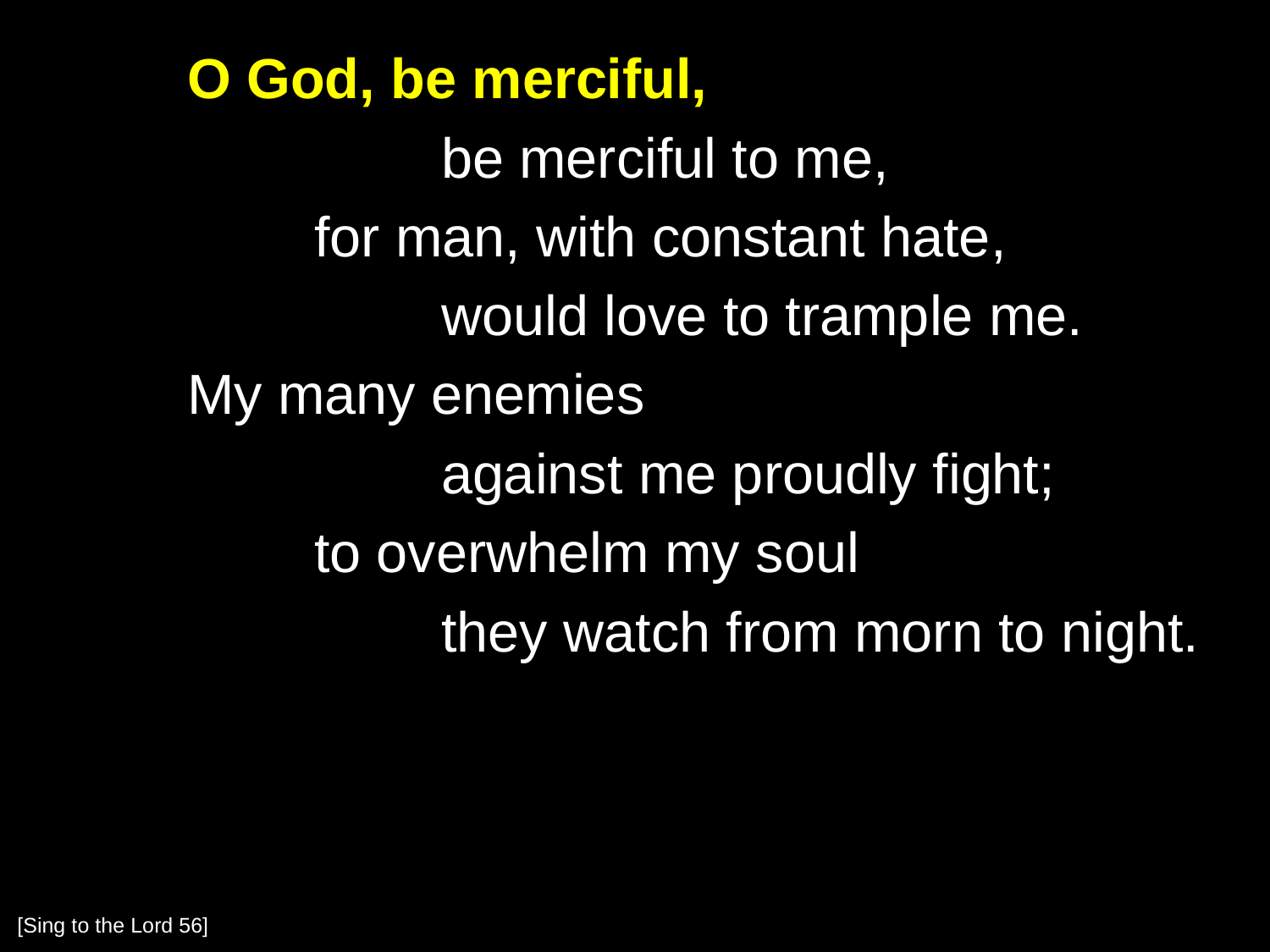

O God, be merciful,
			be merciful to me,
		for man, with constant hate,
			would love to trample me.
	My many enemies
			against me proudly fight;
		to overwhelm my soul
			they watch from morn to night.
[Sing to the Lord 56]